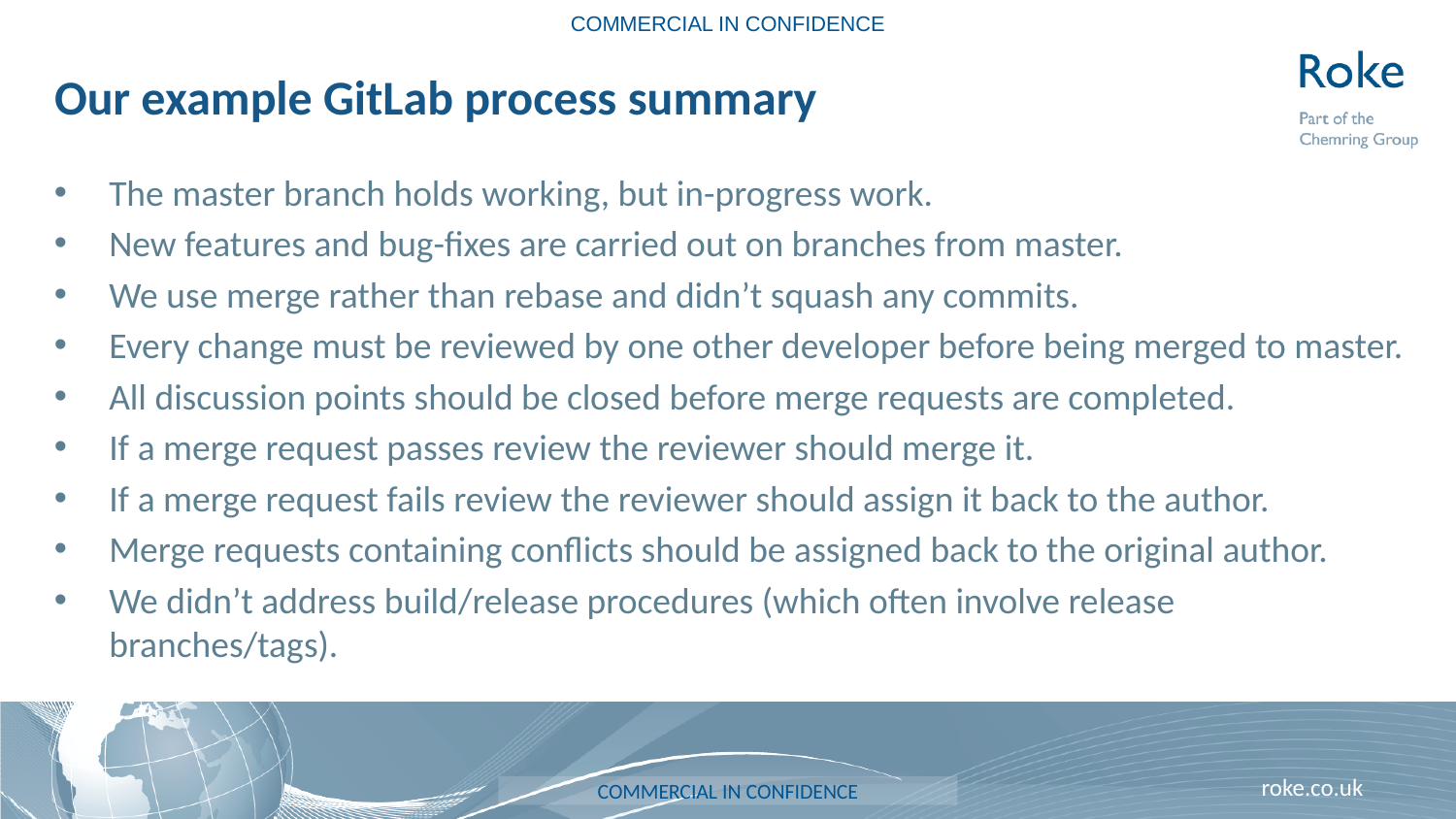

COMMERCIAL IN CONFIDENCE
# Our example GitLab process summary
The master branch holds working, but in-progress work.
New features and bug-fixes are carried out on branches from master.
We use merge rather than rebase and didn’t squash any commits.
Every change must be reviewed by one other developer before being merged to master.
All discussion points should be closed before merge requests are completed.
If a merge request passes review the reviewer should merge it.
If a merge request fails review the reviewer should assign it back to the author.
Merge requests containing conflicts should be assigned back to the original author.
We didn’t address build/release procedures (which often involve release branches/tags).

COMMERCIAL IN CONFIDENCE